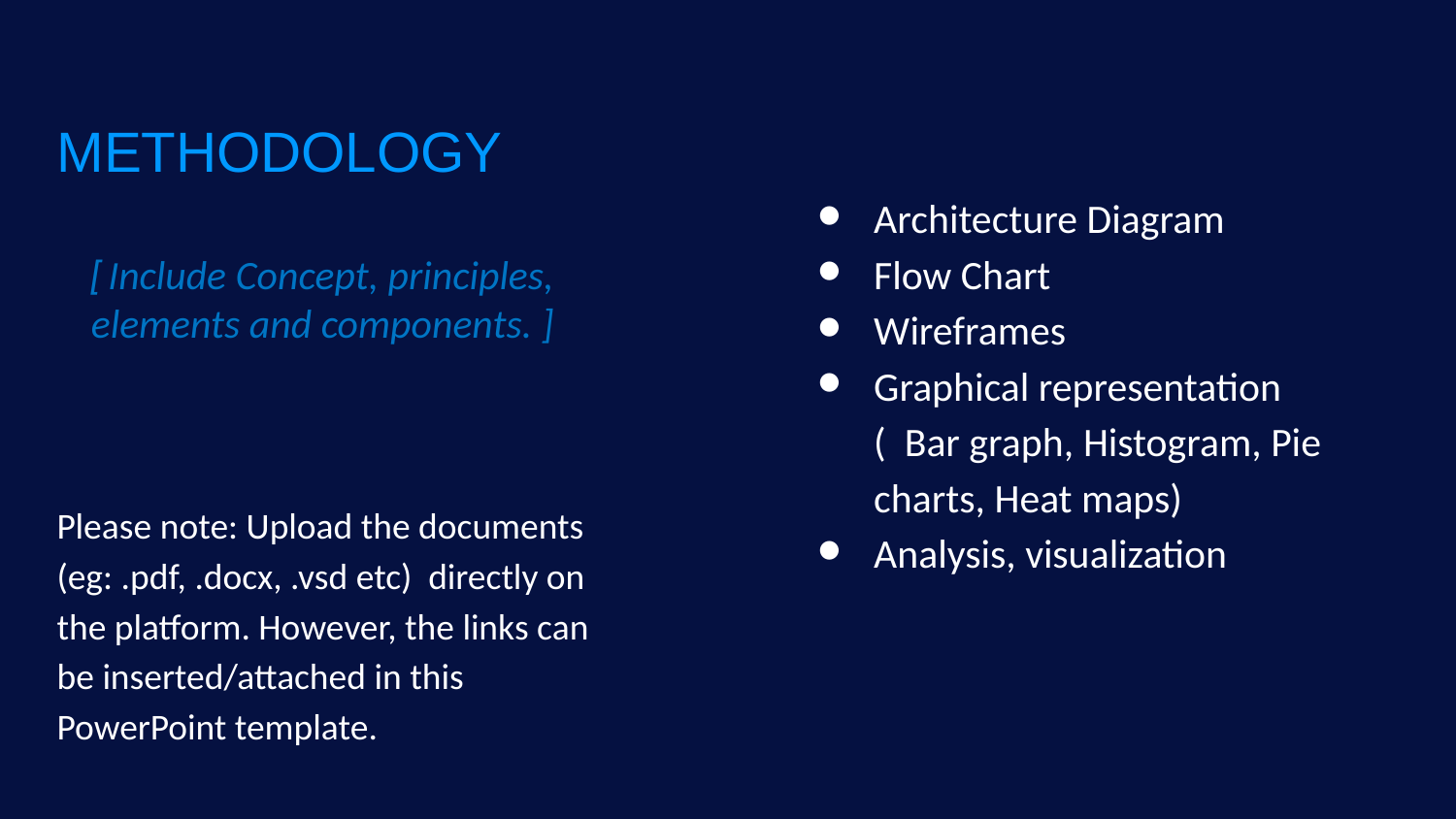

METHODOLOGY
[ Include Concept, principles, elements and components. ]

Architecture Diagram
Flow Chart
Wireframes
Graphical representation
(  Bar graph, Histogram, Pie charts, Heat maps)
Analysis, visualization

Please note: Upload the documents (eg: .pdf, .docx, .vsd etc)  directly on the platform. However, the links can be inserted/attached in this PowerPoint template.